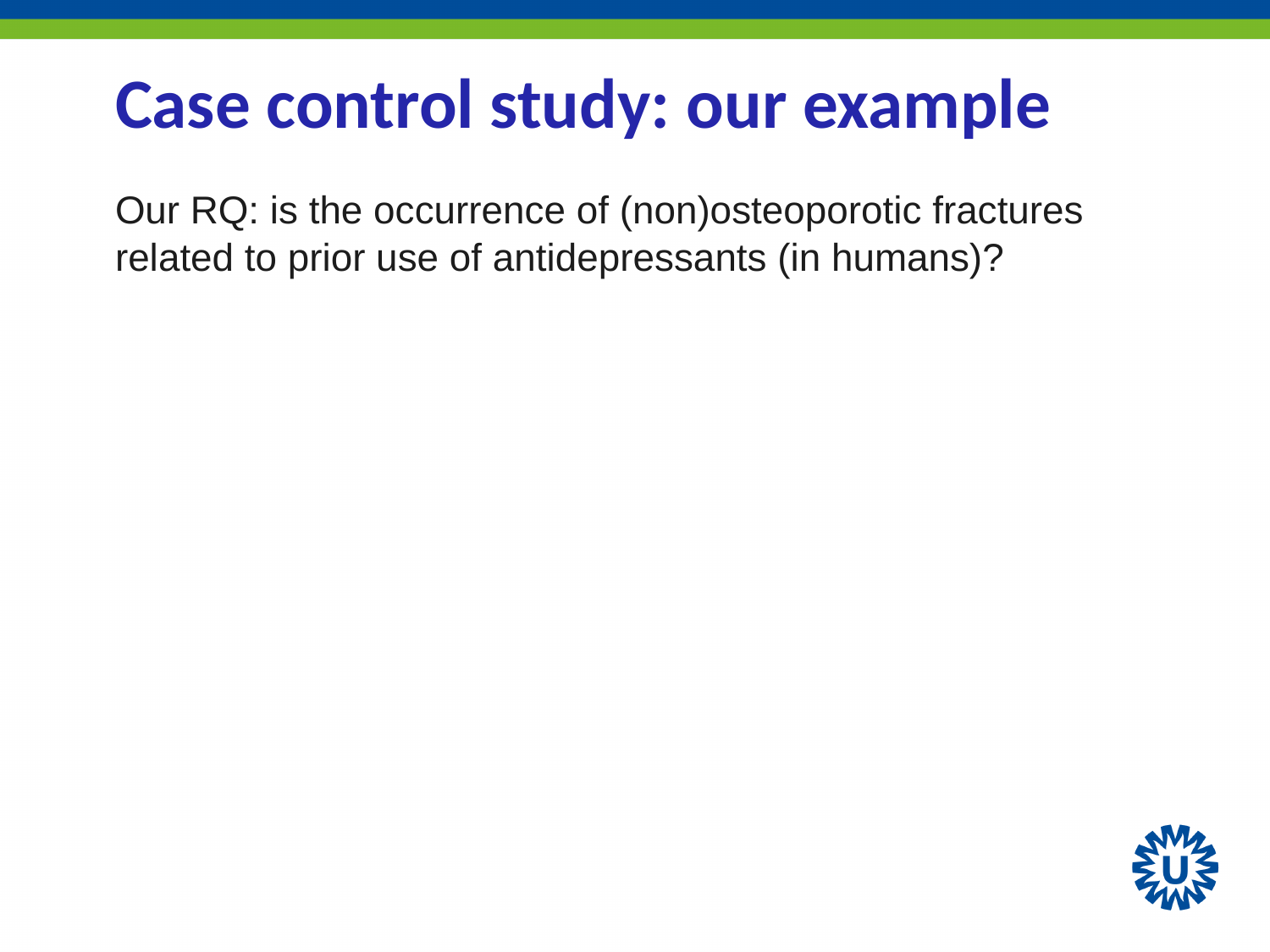

# Case control study: our example
Our RQ: is the occurrence of (non)osteoporotic fractures related to prior use of antidepressants (in humans)?